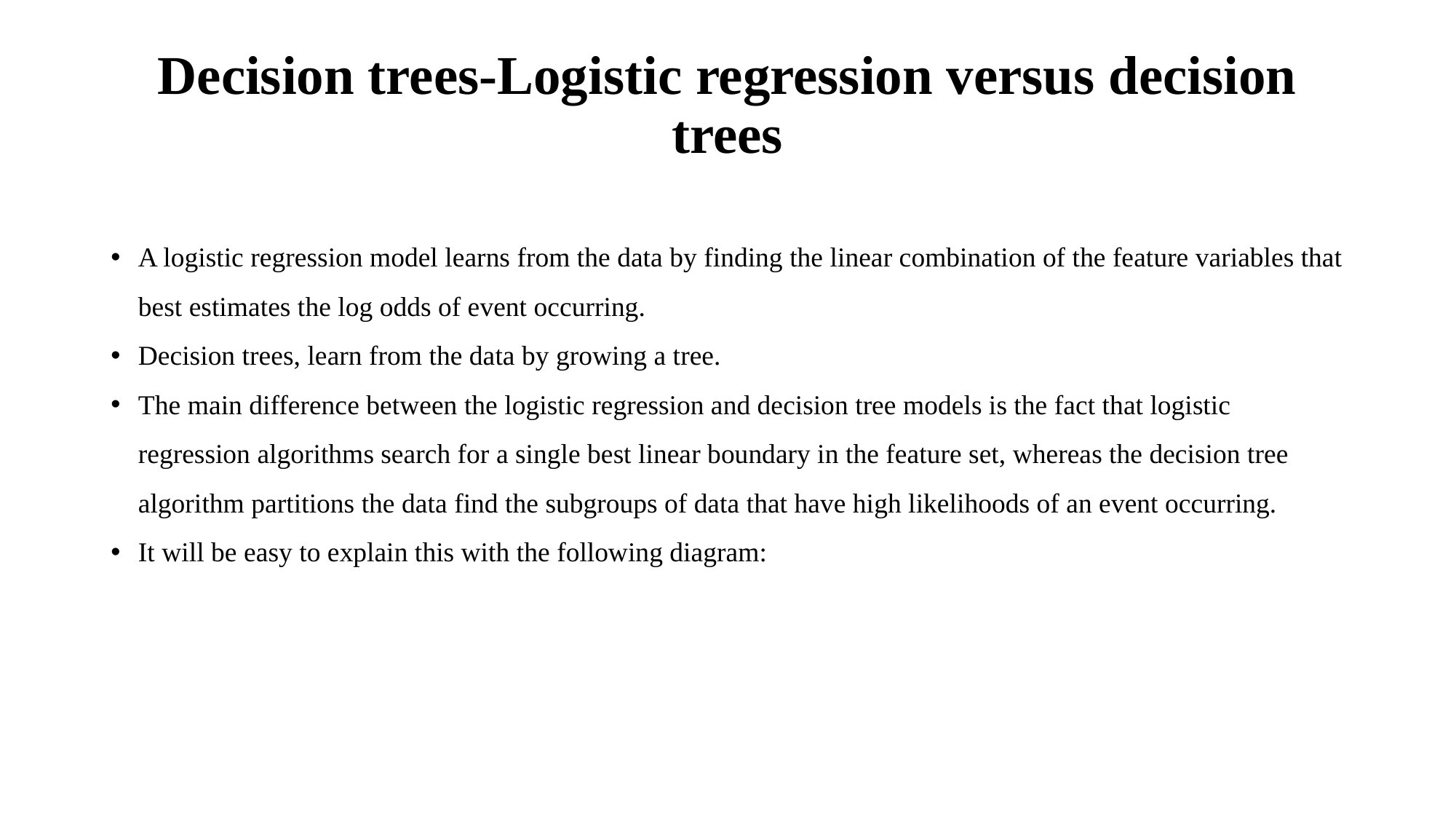

# Decision trees-Logistic regression versus decision trees
A logistic regression model learns from the data by finding the linear combination of the feature variables that best estimates the log odds of event occurring.
Decision trees, learn from the data by growing a tree.
The main difference between the logistic regression and decision tree models is the fact that logistic regression algorithms search for a single best linear boundary in the feature set, whereas the decision tree algorithm partitions the data find the subgroups of data that have high likelihoods of an event occurring.
It will be easy to explain this with the following diagram: